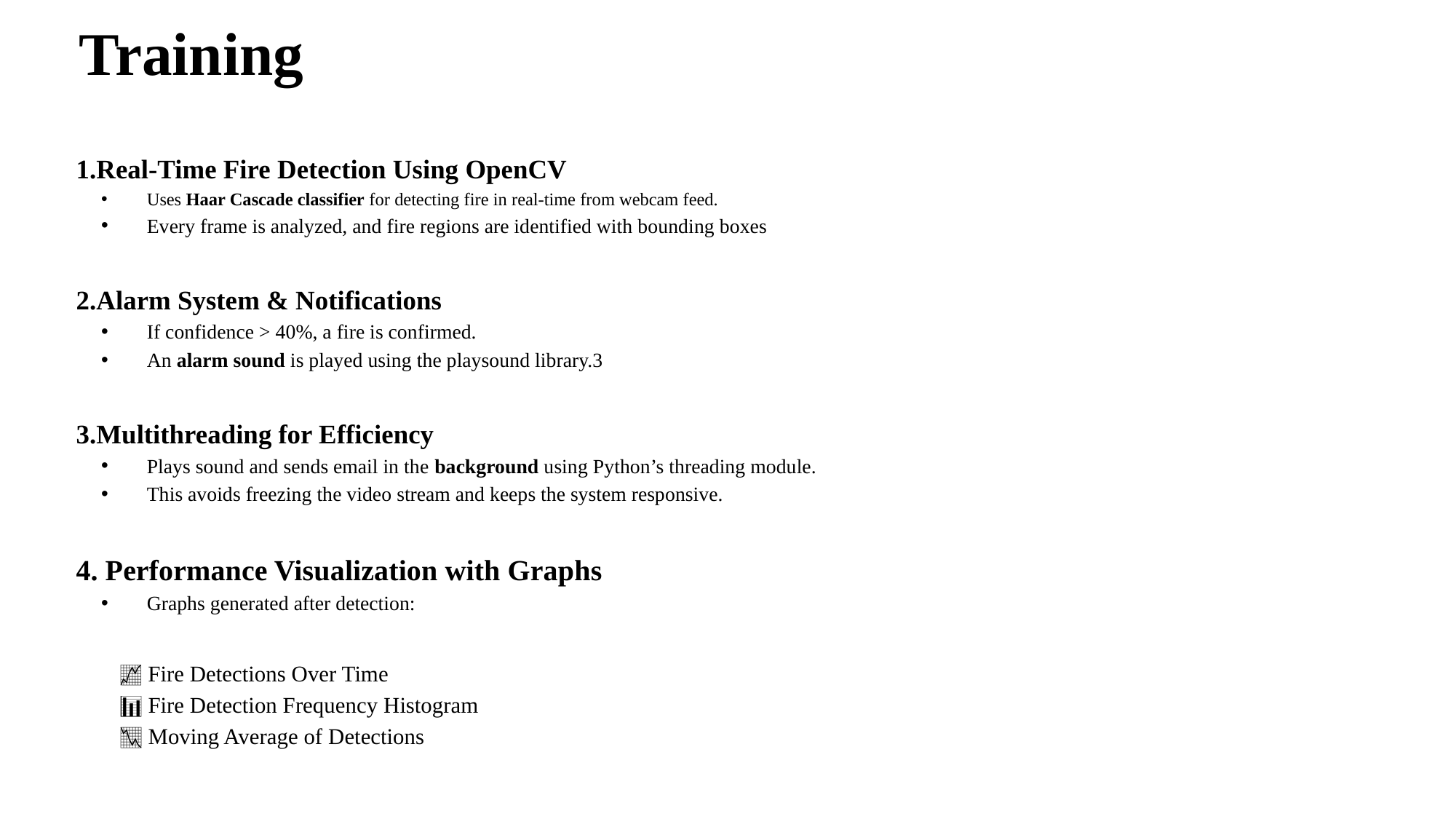

# Training
1.Real-Time Fire Detection Using OpenCV
Uses Haar Cascade classifier for detecting fire in real-time from webcam feed.
Every frame is analyzed, and fire regions are identified with bounding boxes

2.Alarm System & Notifications
If confidence > 40%, a fire is confirmed.
An alarm sound is played using the playsound library.3

3.Multithreading for Efficiency
Plays sound and sends email in the background using Python’s threading module.
This avoids freezing the video stream and keeps the system responsive.

4. Performance Visualization with Graphs
Graphs generated after detection:

📈 Fire Detections Over Time
📊 Fire Detection Frequency Histogram
📉 Moving Average of Detections